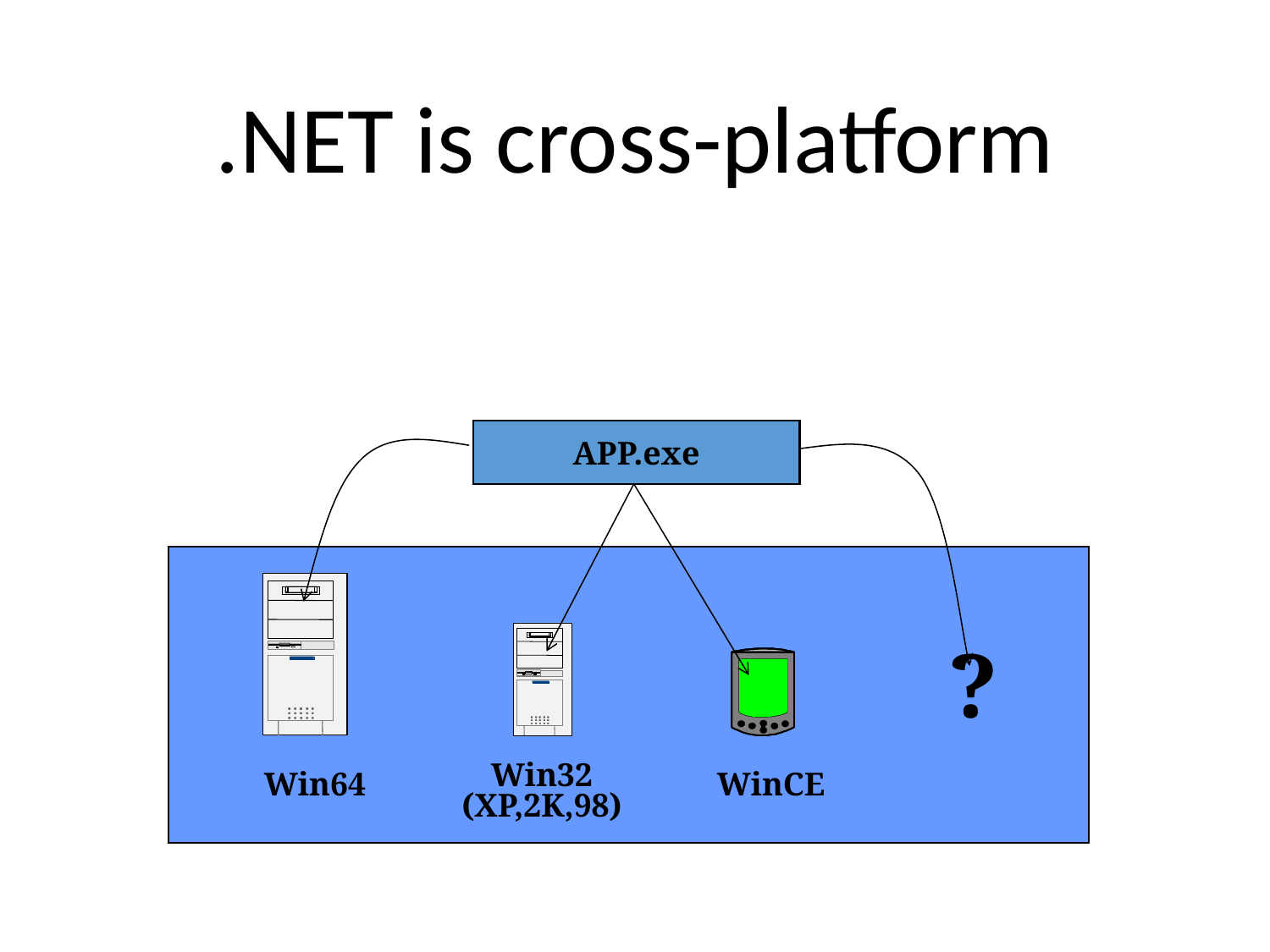

# .NET is cross-platform
APP.exe

?

Win32
(XP,2K,98)
Win64
WinCE